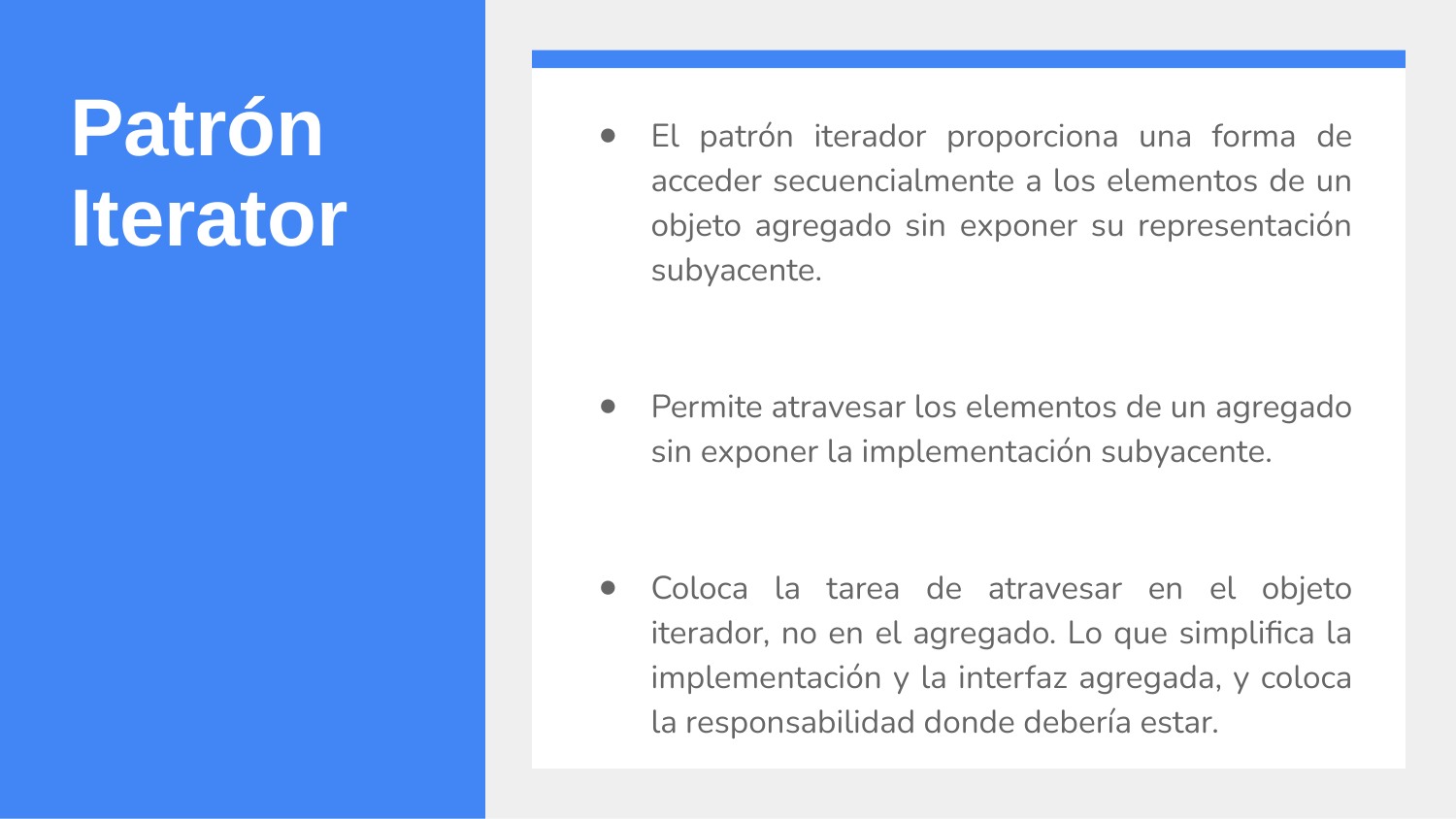

# Patrón Iterator
El patrón iterador proporciona una forma de acceder secuencialmente a los elementos de un objeto agregado sin exponer su representación subyacente.

Permite atravesar los elementos de un agregado sin exponer la implementación subyacente.

Coloca la tarea de atravesar en el objeto iterador, no en el agregado. Lo que simplifica la implementación y la interfaz agregada, y coloca la responsabilidad donde debería estar.